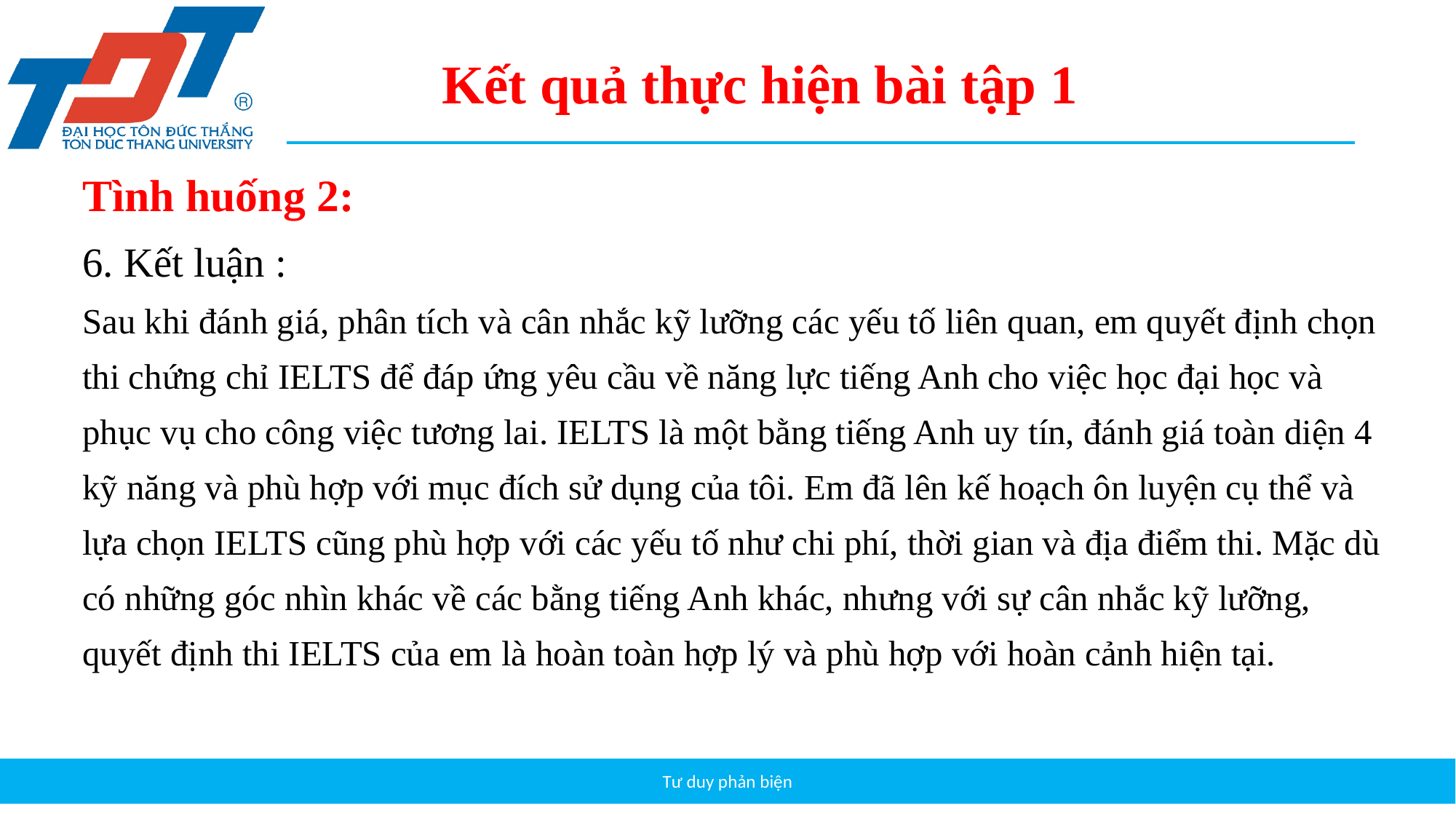

Kết quả thực hiện bài tập 1
Tình huống 2:
6. Kết luận :
Sau khi đánh giá, phân tích và cân nhắc kỹ lưỡng các yếu tố liên quan, em quyết định chọn thi chứng chỉ IELTS để đáp ứng yêu cầu về năng lực tiếng Anh cho việc học đại học và phục vụ cho công việc tương lai. IELTS là một bằng tiếng Anh uy tín, đánh giá toàn diện 4 kỹ năng và phù hợp với mục đích sử dụng của tôi. Em đã lên kế hoạch ôn luyện cụ thể và lựa chọn IELTS cũng phù hợp với các yếu tố như chi phí, thời gian và địa điểm thi. Mặc dù có những góc nhìn khác về các bằng tiếng Anh khác, nhưng với sự cân nhắc kỹ lưỡng, quyết định thi IELTS của em là hoàn toàn hợp lý và phù hợp với hoàn cảnh hiện tại.

Tư duy phản biện